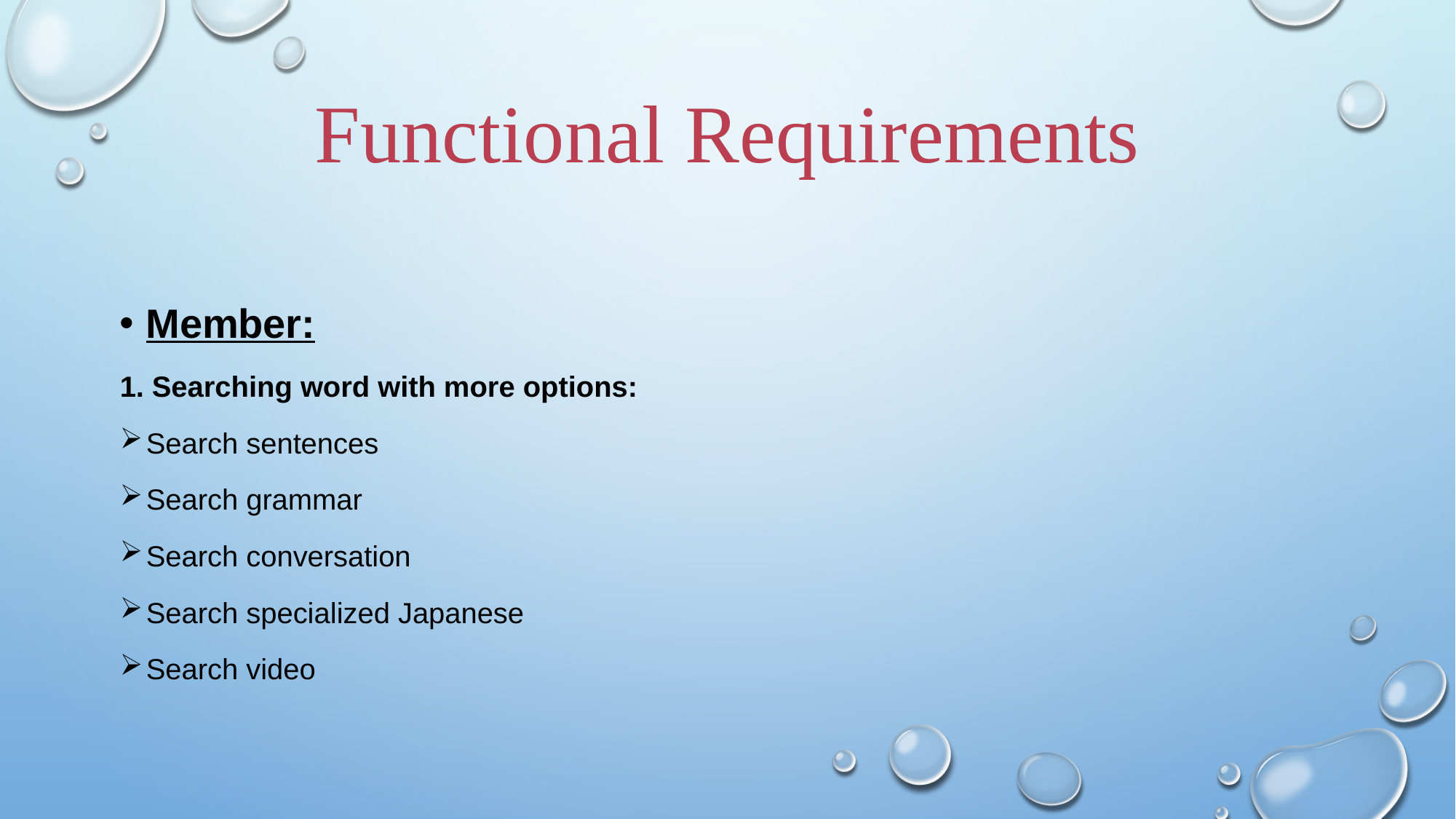

# Functional Requirements
Member:
1. Searching word with more options:
Search sentences
Search grammar
Search conversation
Search specialized Japanese
Search video